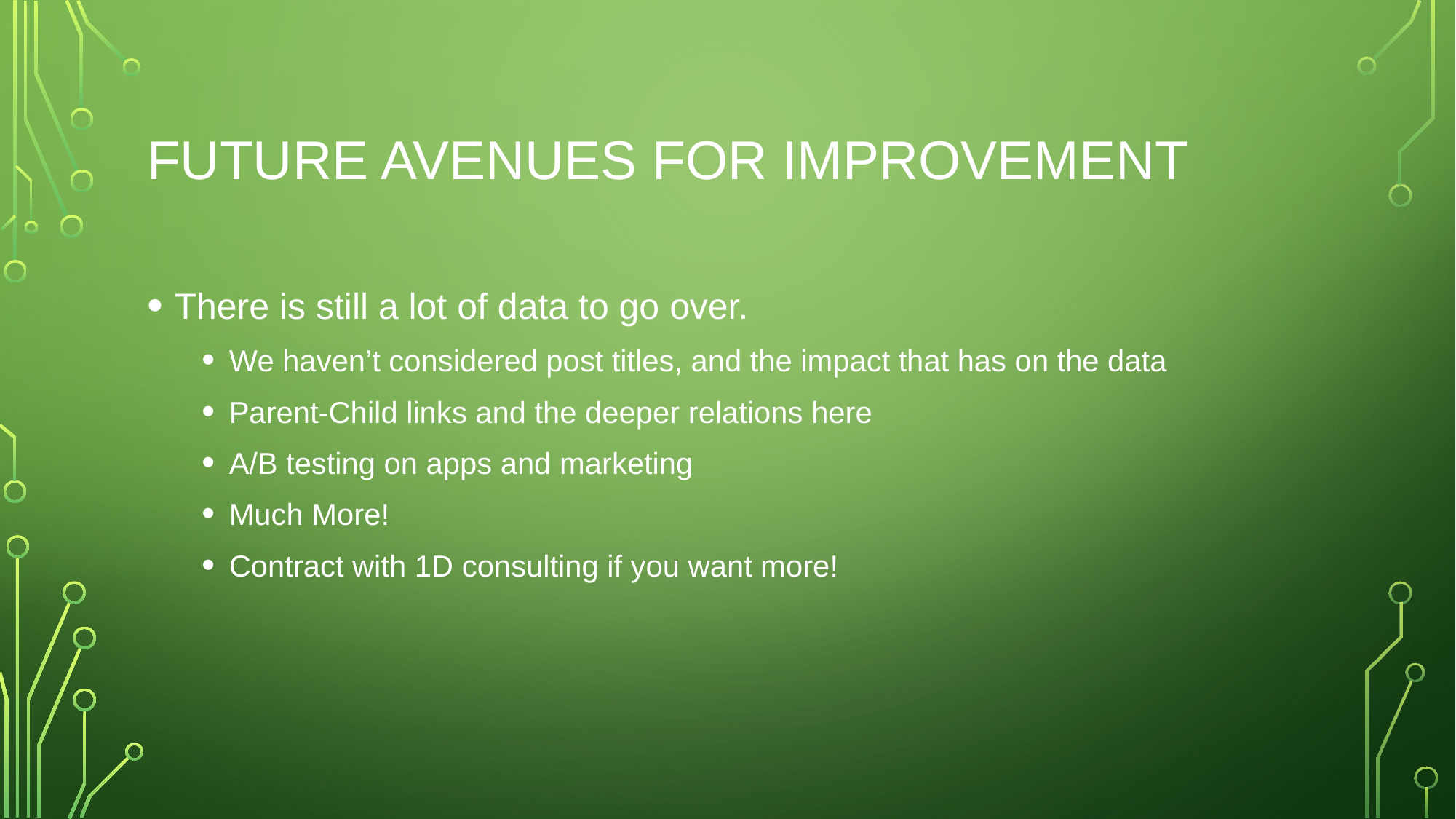

# Future Avenues for Improvement
There is still a lot of data to go over.
We haven’t considered post titles, and the impact that has on the data
Parent-Child links and the deeper relations here
A/B testing on apps and marketing
Much More!
Contract with 1D consulting if you want more!